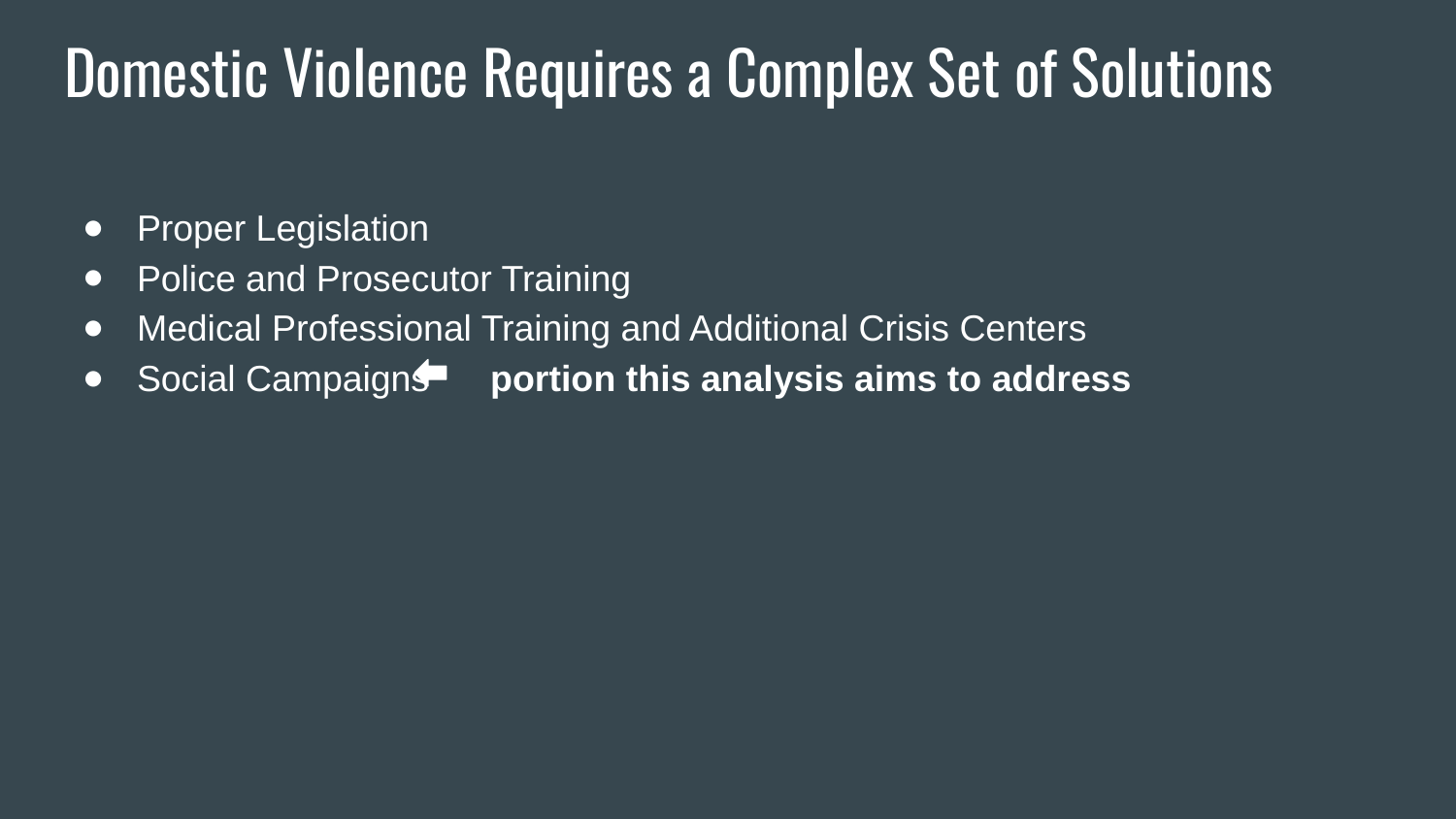

# Domestic Violence Requires a Complex Set of Solutions
Proper Legislation
Police and Prosecutor Training
Medical Professional Training and Additional Crisis Centers
Social Campaigns      portion this analysis aims to address